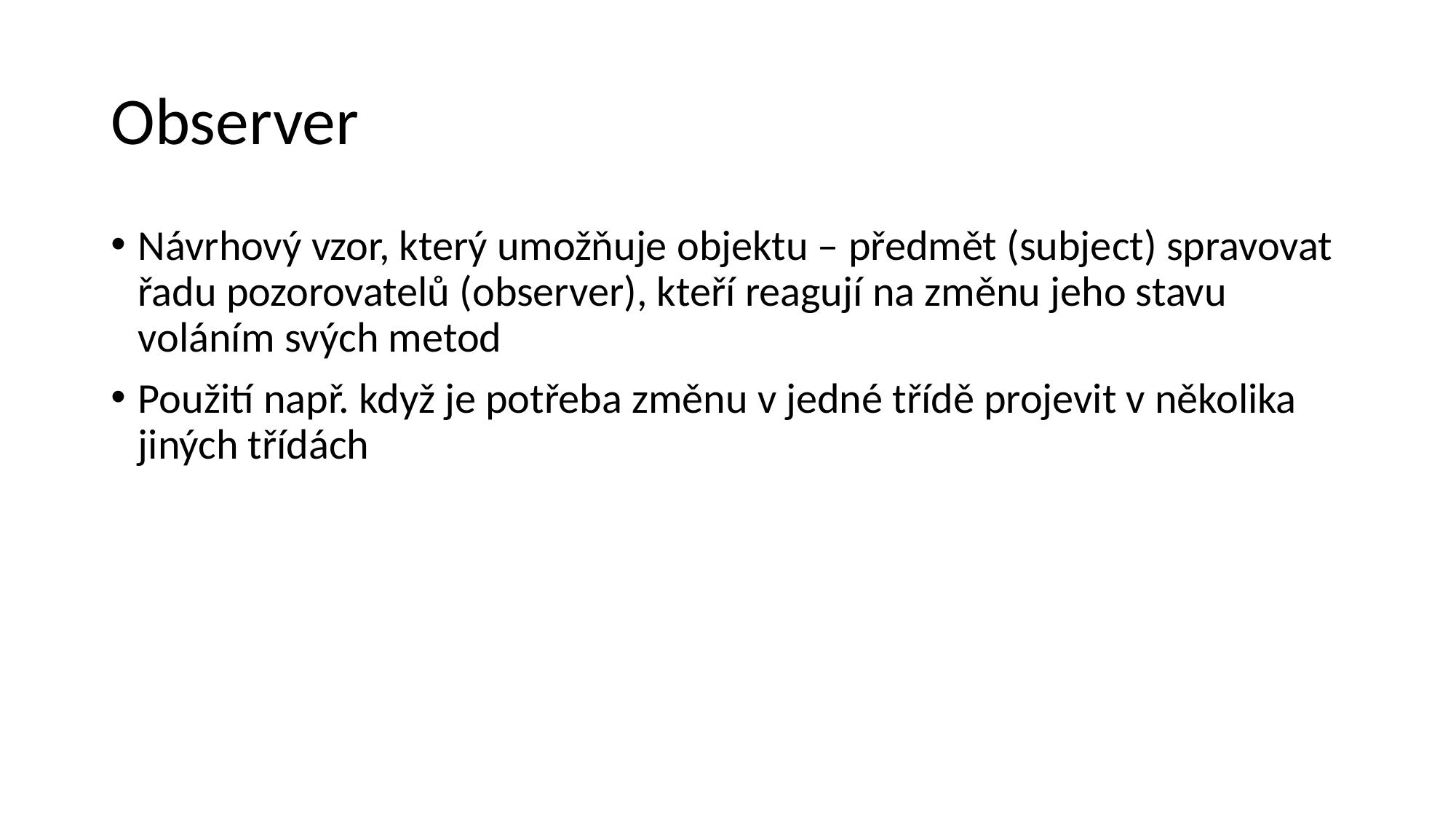

# Observer
Návrhový vzor, který umožňuje objektu – předmět (subject) spravovat řadu pozorovatelů (observer), kteří reagují na změnu jeho stavu voláním svých metod
Použití např. když je potřeba změnu v jedné třídě projevit v několika jiných třídách